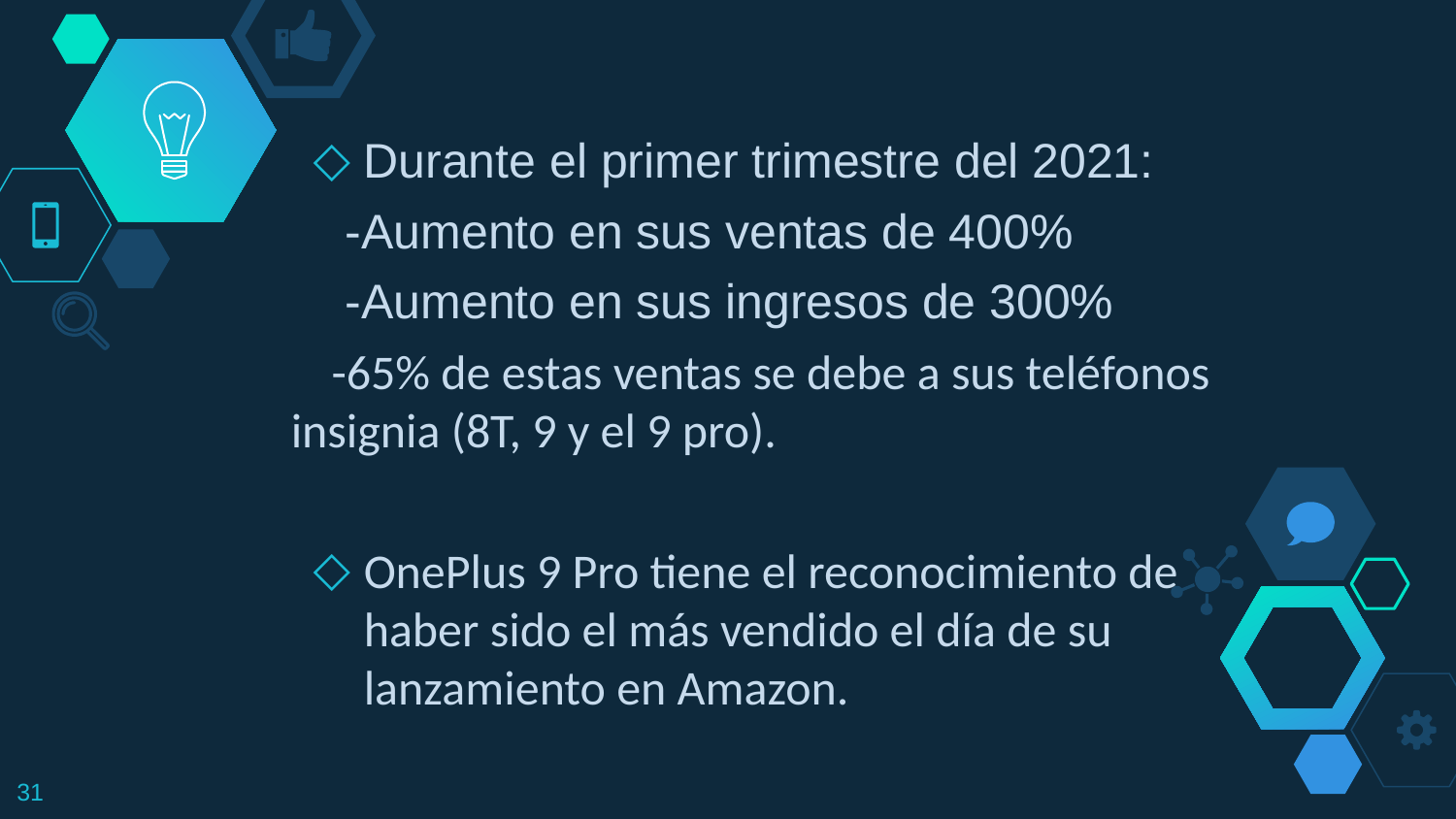

Durante el primer trimestre del 2021:
    -Aumento en sus ventas de 400%
    -Aumento en sus ingresos de 300%
   -65% de estas ventas se debe a sus teléfonos insignia (8T, 9 y el 9 pro).

OnePlus 9 Pro tiene el reconocimiento de haber sido el más vendido el día de su lanzamiento en Amazon.

31